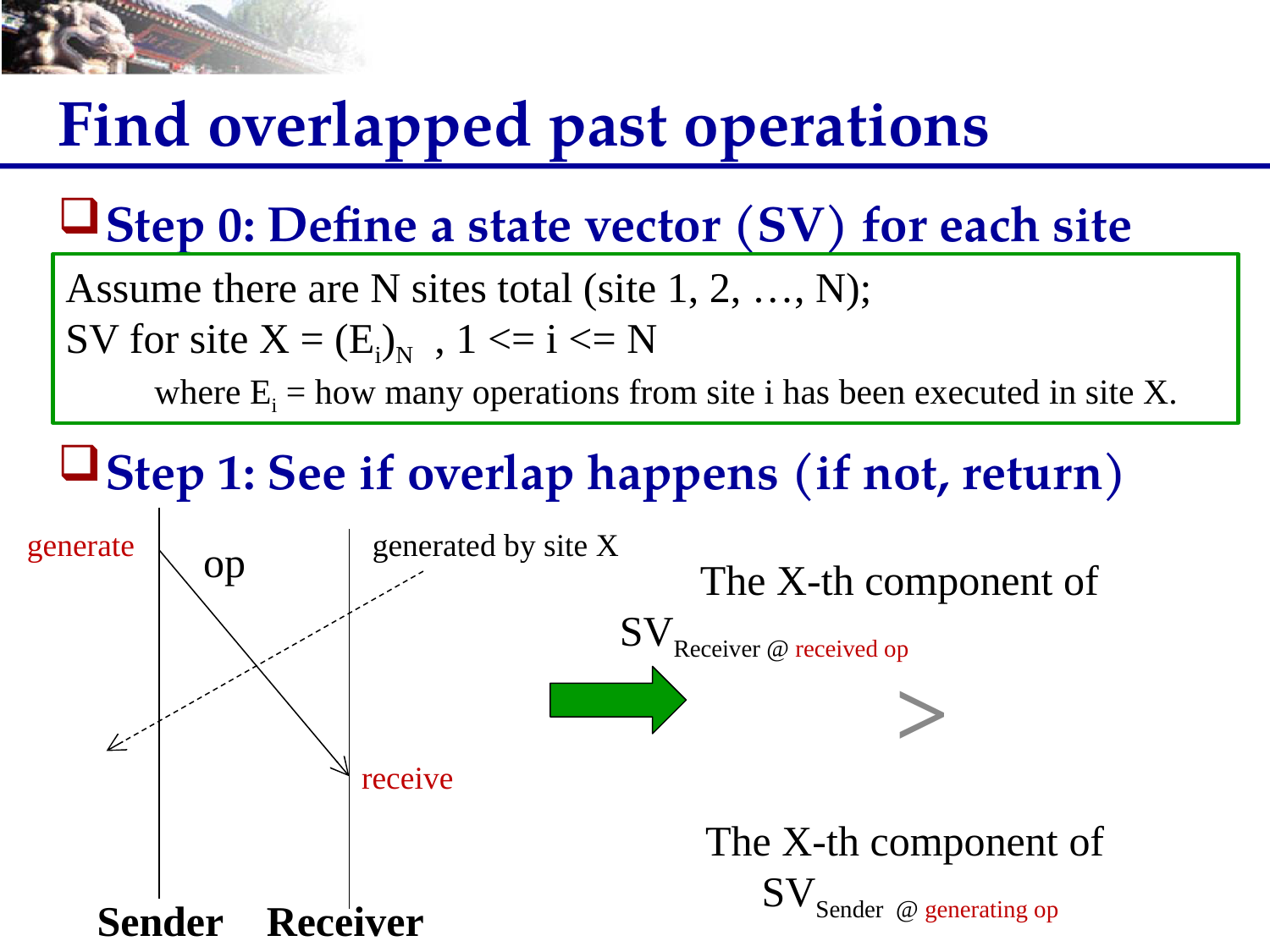

# Find overlapped past operations
Step 0: Define a state vector (SV) for each site
Assume there are N sites total (site 1, 2, …, N);
SV for site X = (Ei)N  , 1 <= i <= N
          where Ei = how many operations from site i has been executed in site X.
Step 1: See if overlap happens (if not, return)

generate
generated by site X
op
The X-th component of
SVReceiver @ received op

The X-th component of
SVSender  @ generating op
>

receive
Sender
Receiver